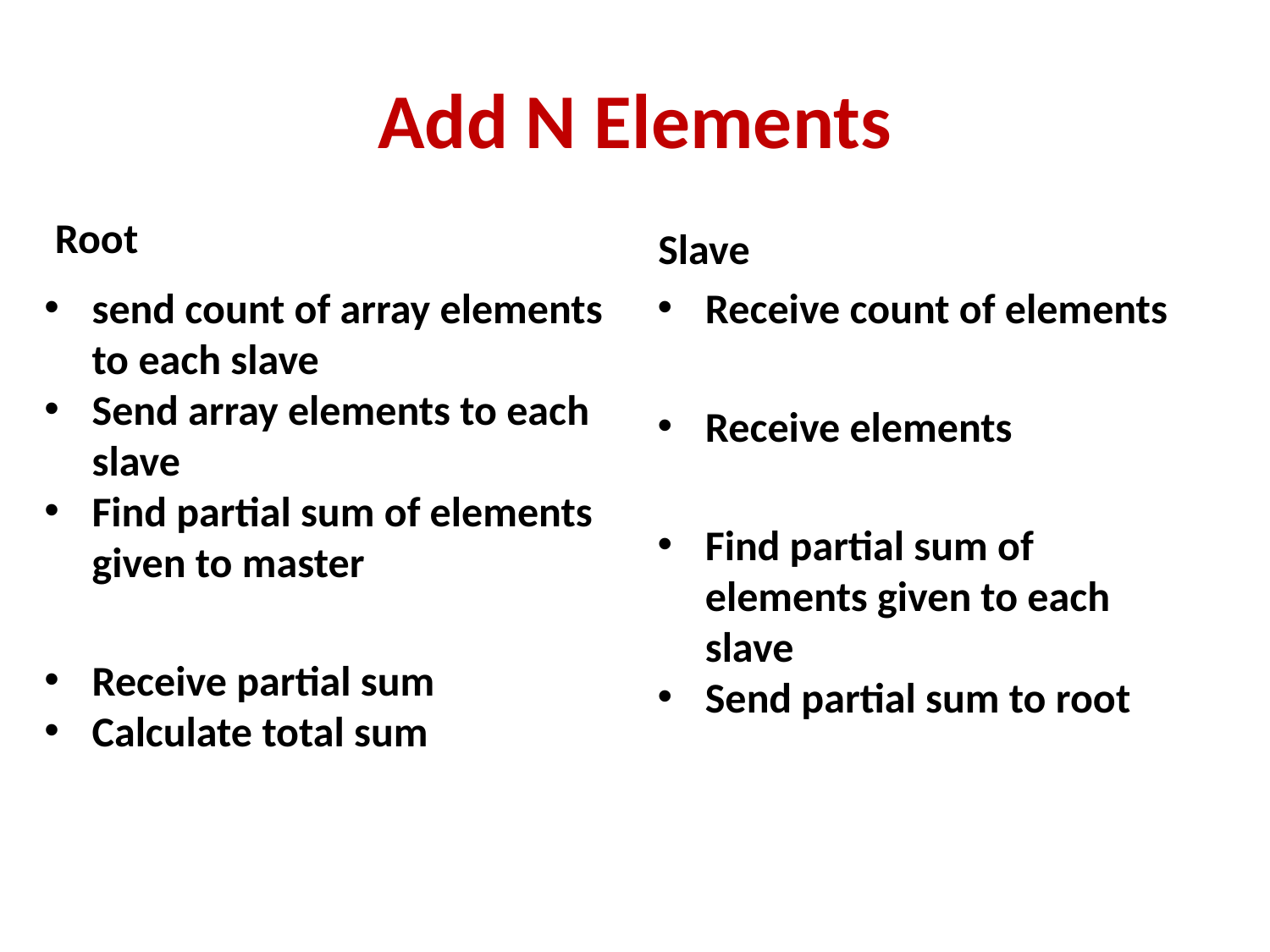

Add N Elements
Root
Slave
send count of array elements to each slave
Send array elements to each slave
Find partial sum of elements given to master

Receive partial sum
Calculate total sum
Receive count of elements

Receive elements

Find partial sum of elements given to each slave
Send partial sum to root